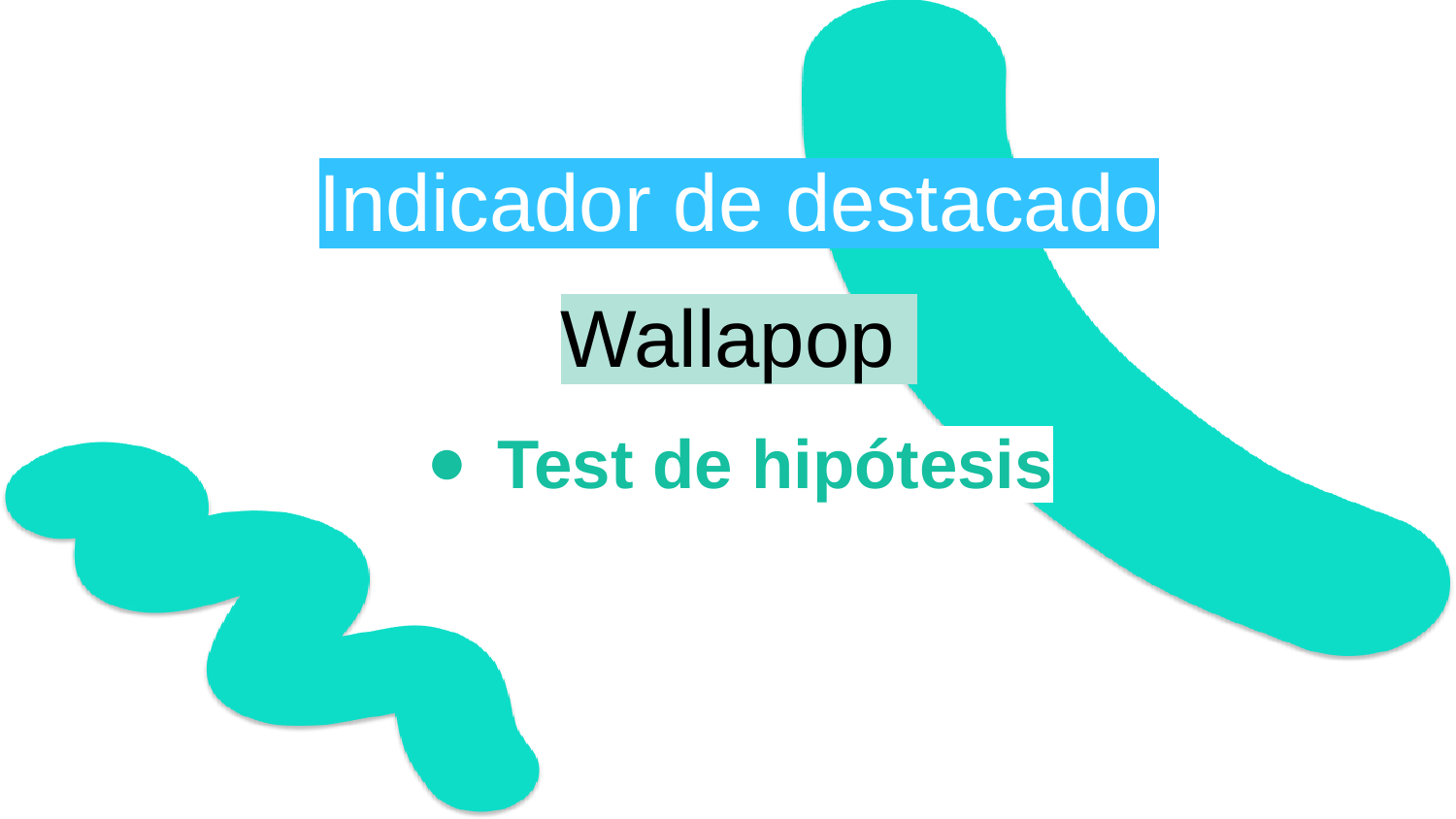

Indicador de destacado
Wallapop
Test de hipótesis